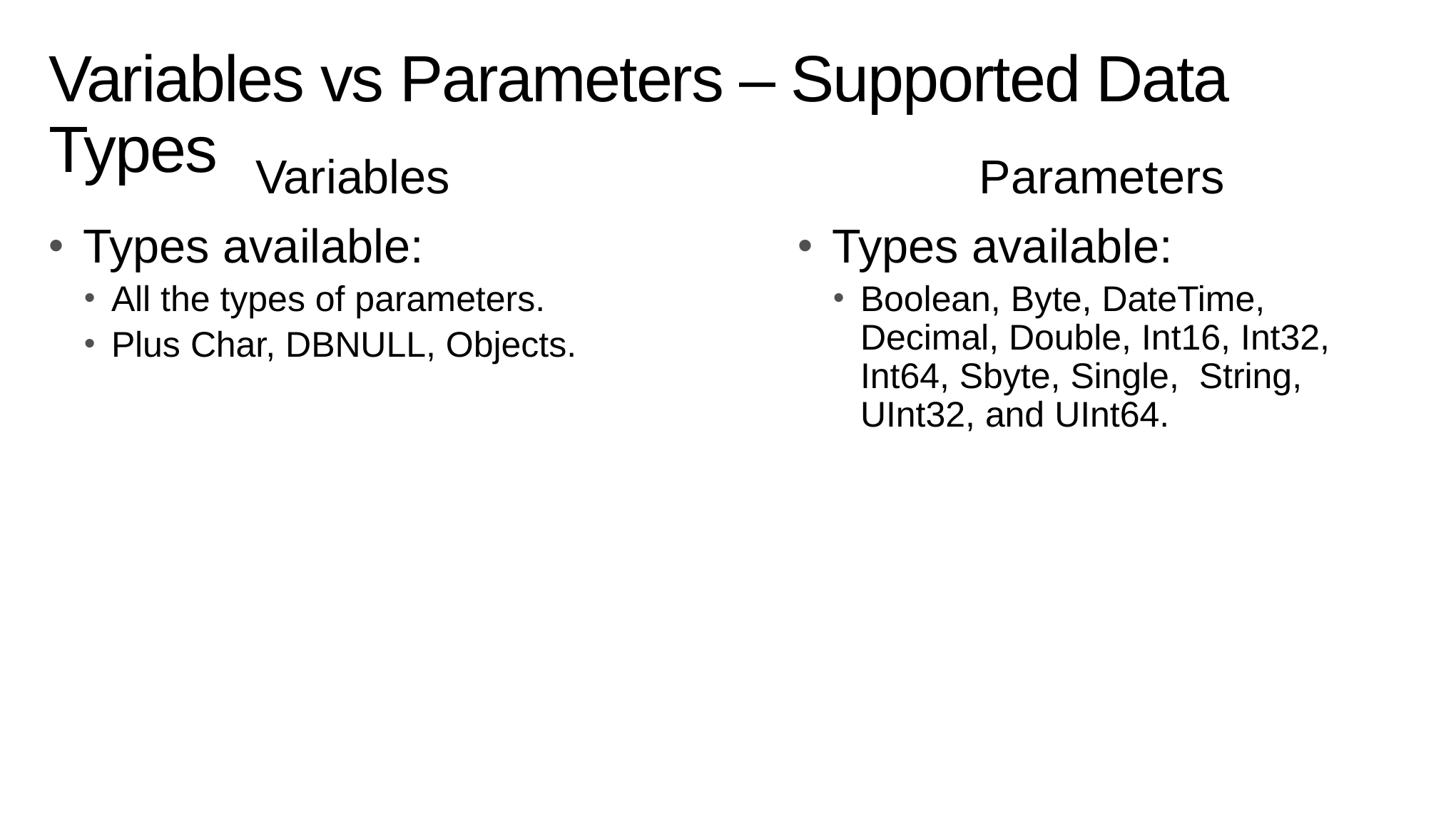

# Variables vs Parameters – Supported Data Types
Variables
Types available:
All the types of parameters.
Plus Char, DBNULL, Objects.
Parameters
Types available:
Boolean, Byte, DateTime, Decimal, Double, Int16, Int32, Int64, Sbyte, Single,  String, UInt32, and UInt64.